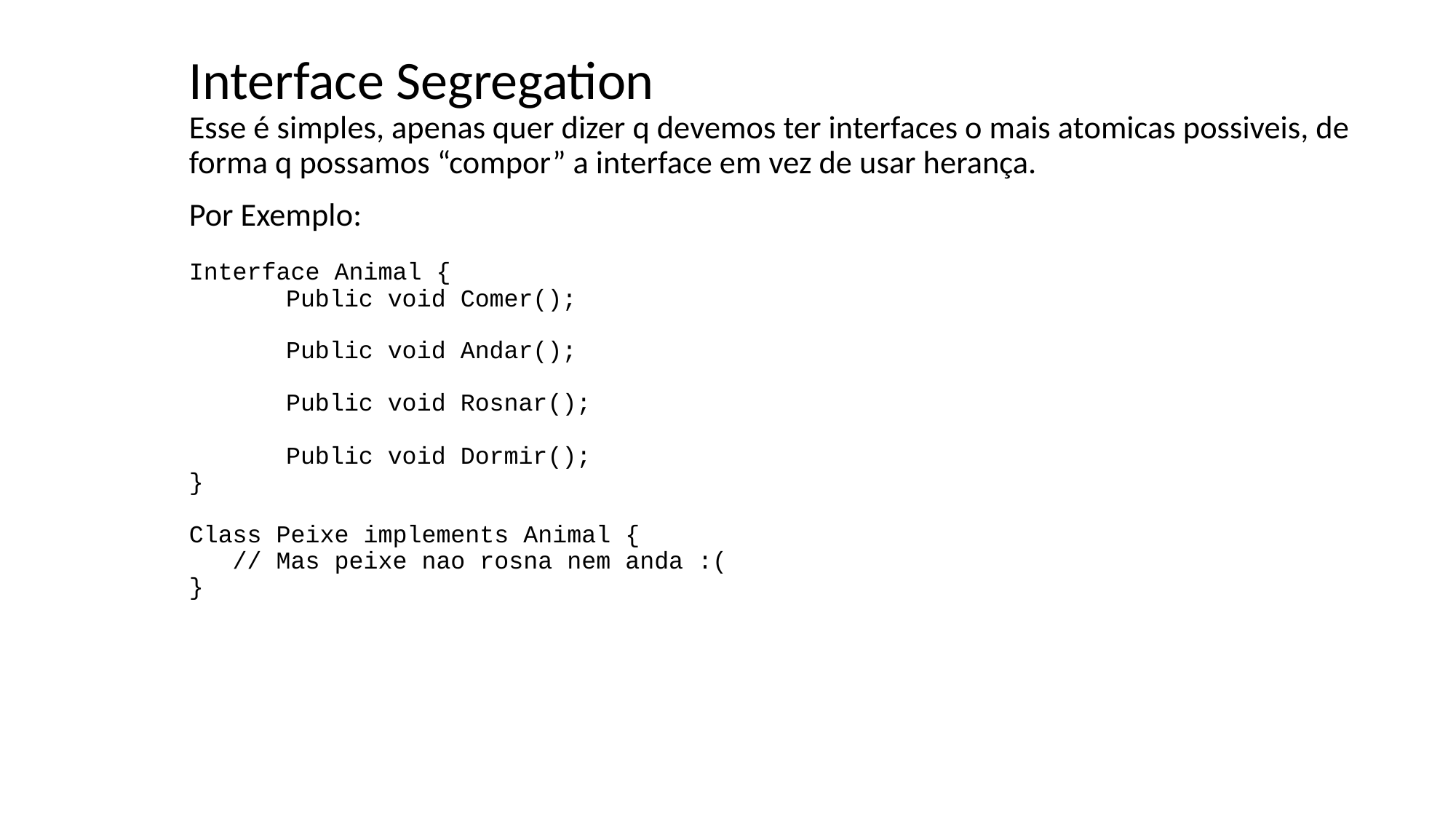

# Interface Segregation Esse é simples, apenas quer dizer q devemos ter interfaces o mais atomicas possiveis, de forma q possamos “compor” a interface em vez de usar herança. Por Exemplo: Interface Animal { Public void Comer();   Public void Andar();   Public void Rosnar();   Public void Dormir(); }   Class Peixe implements Animal { // Mas peixe nao rosna nem anda :( }